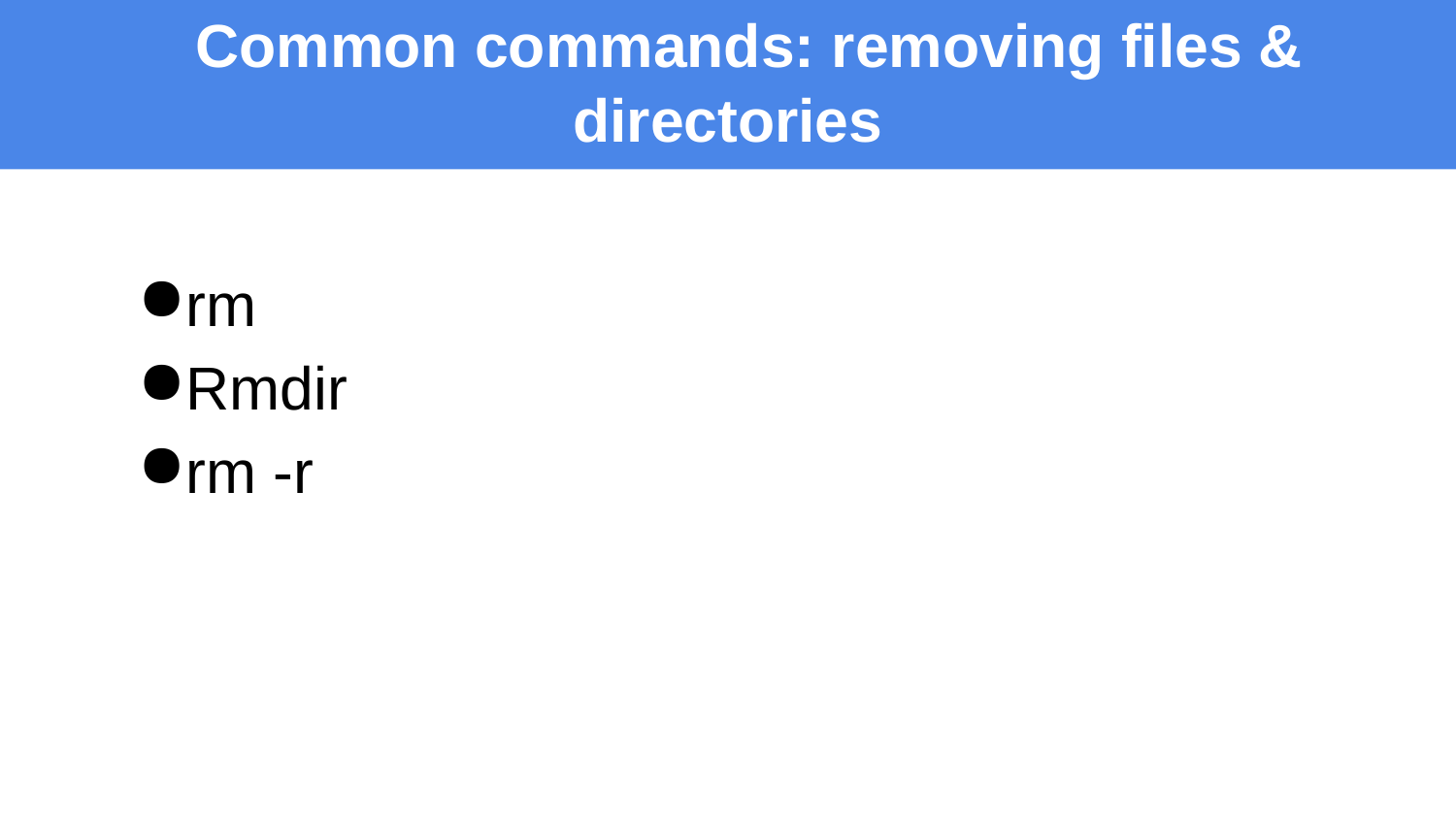

Common commands: removing files &  directories
rm
Rmdir
rm -r